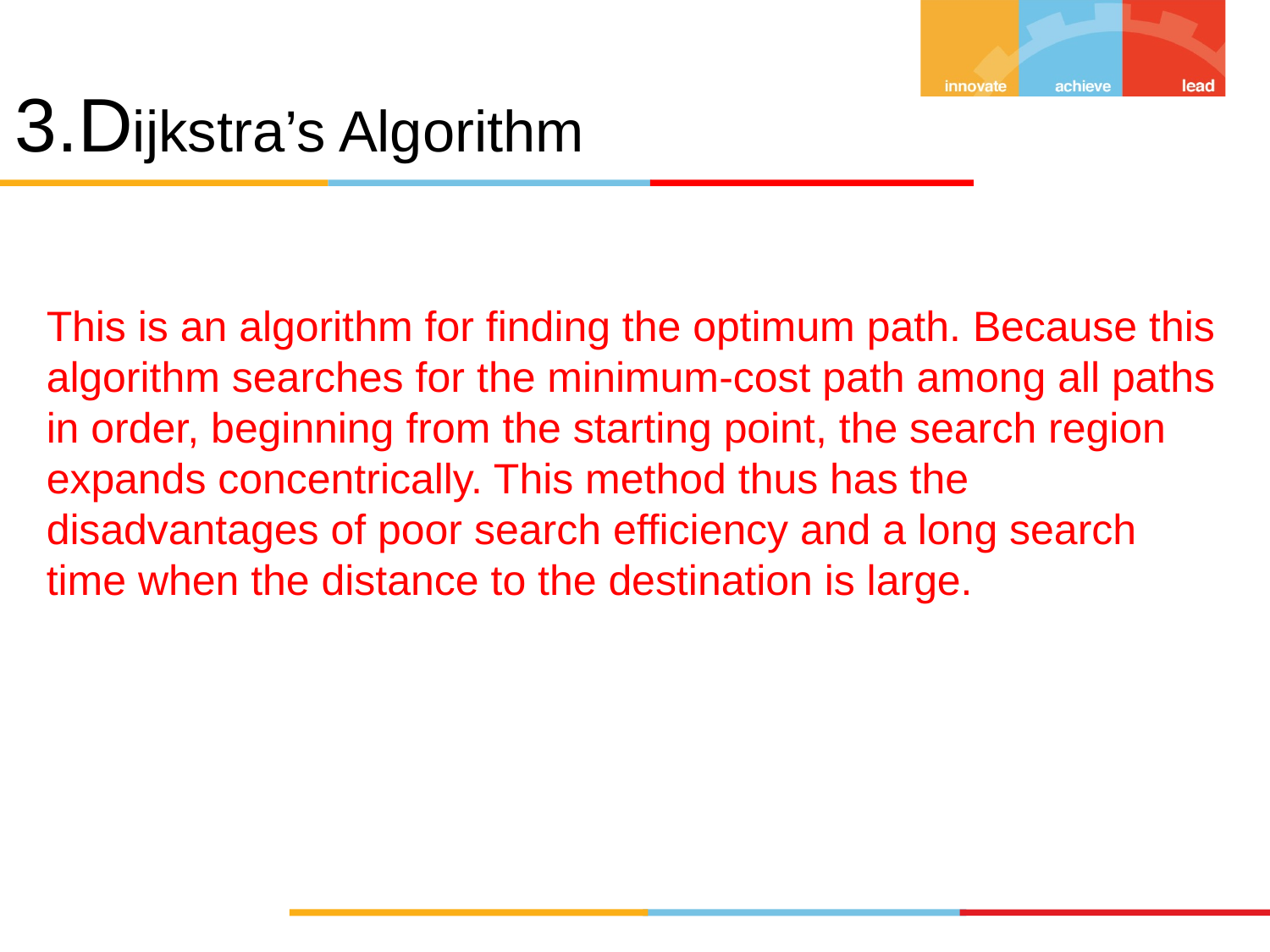

# 3.Dijkstra’s Algorithm
This is an algorithm for finding the optimum path. Because this algorithm searches for the minimum-cost path among all paths in order, beginning from the starting point, the search region expands concentrically. This method thus has the disadvantages of poor search efficiency and a long search time when the distance to the destination is large.